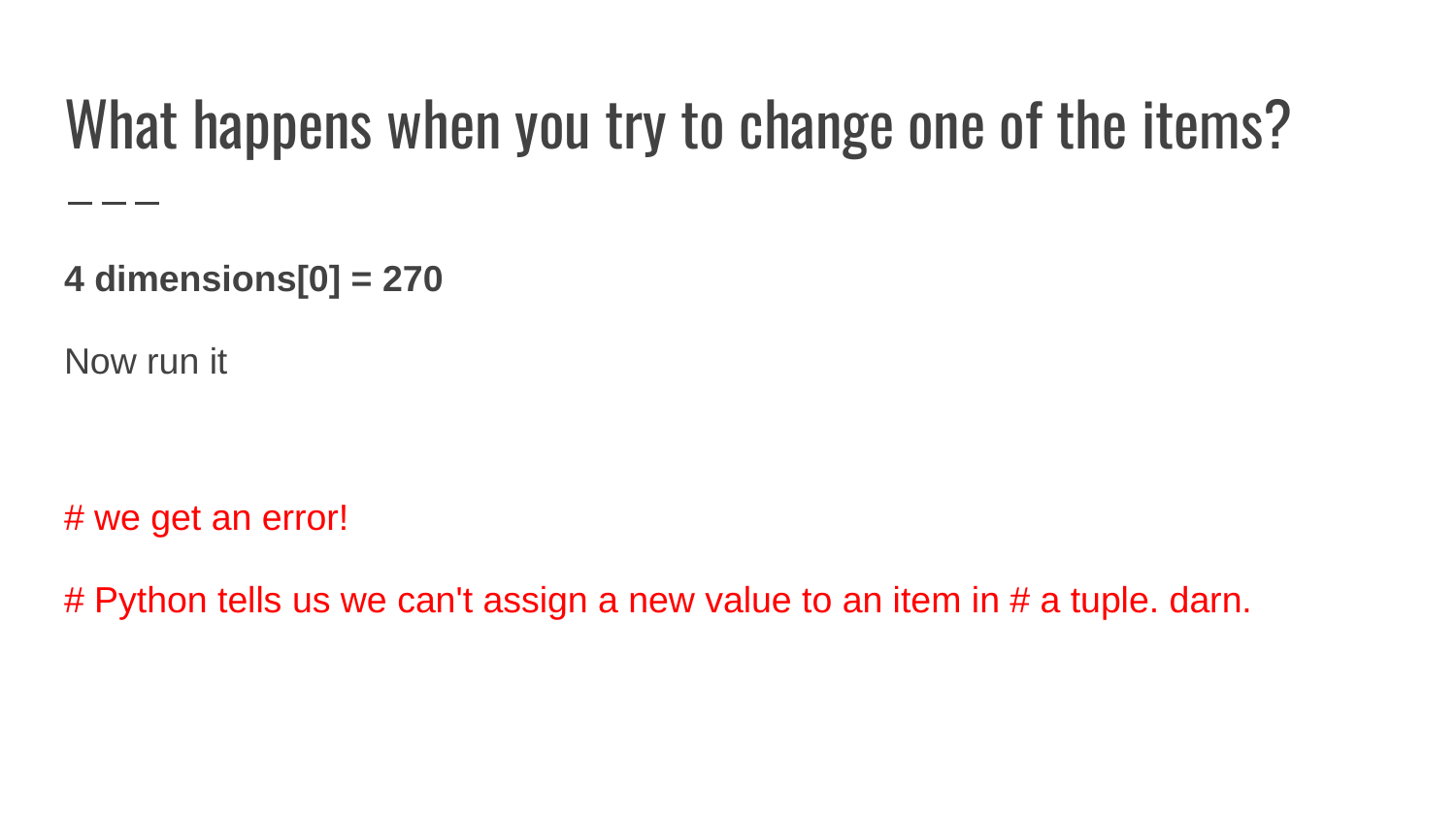

# What happens when you try to change one of the items?
4 dimensions[0] = 270
Now run it
# we get an error!
# Python tells us we can't assign a new value to an item in # a tuple. darn.